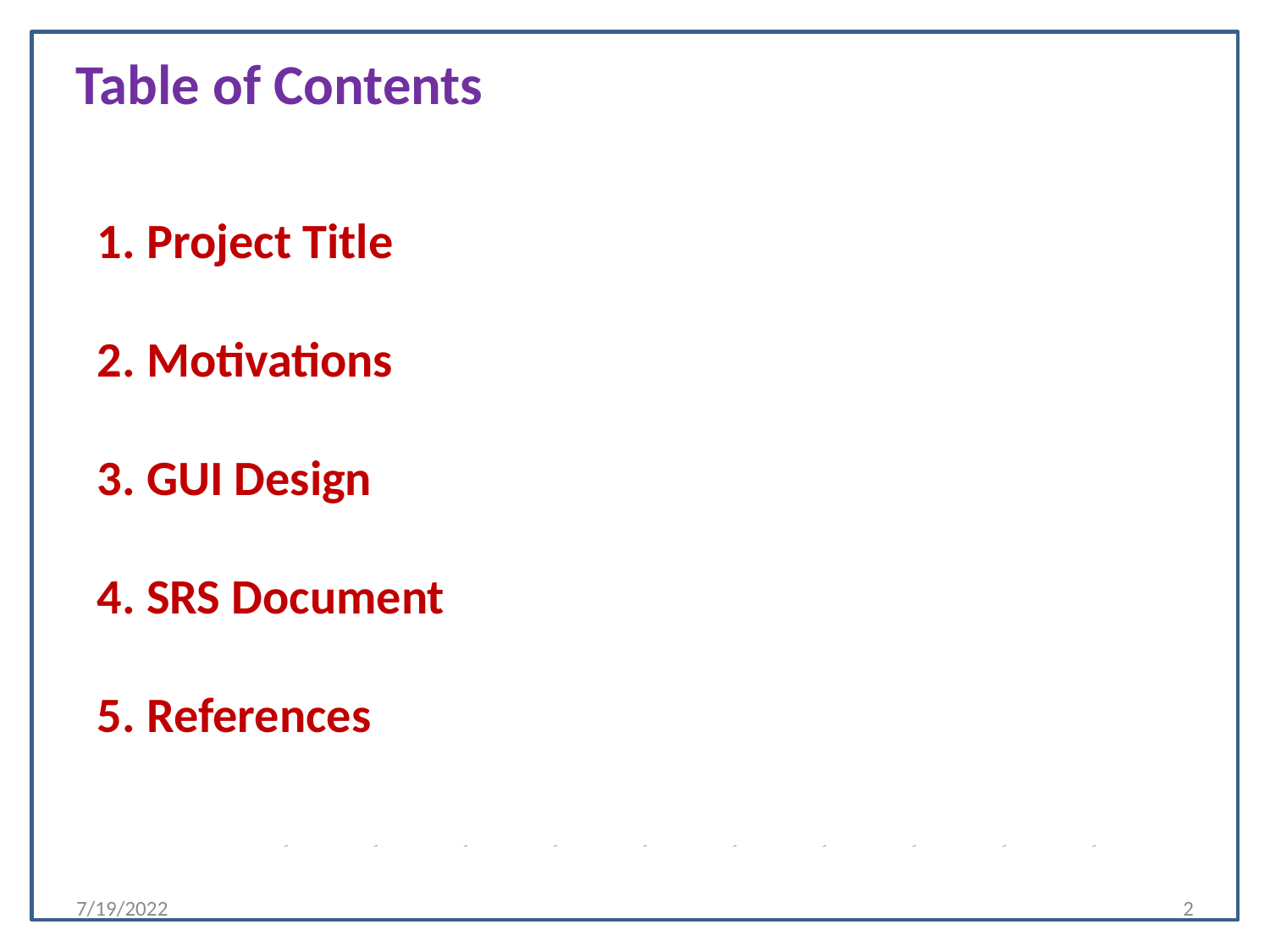

Table of Contents

# 1. Project Title 2. Motivations 3. GUI Design 4. SRS Document 5. References

7/19/2022
2